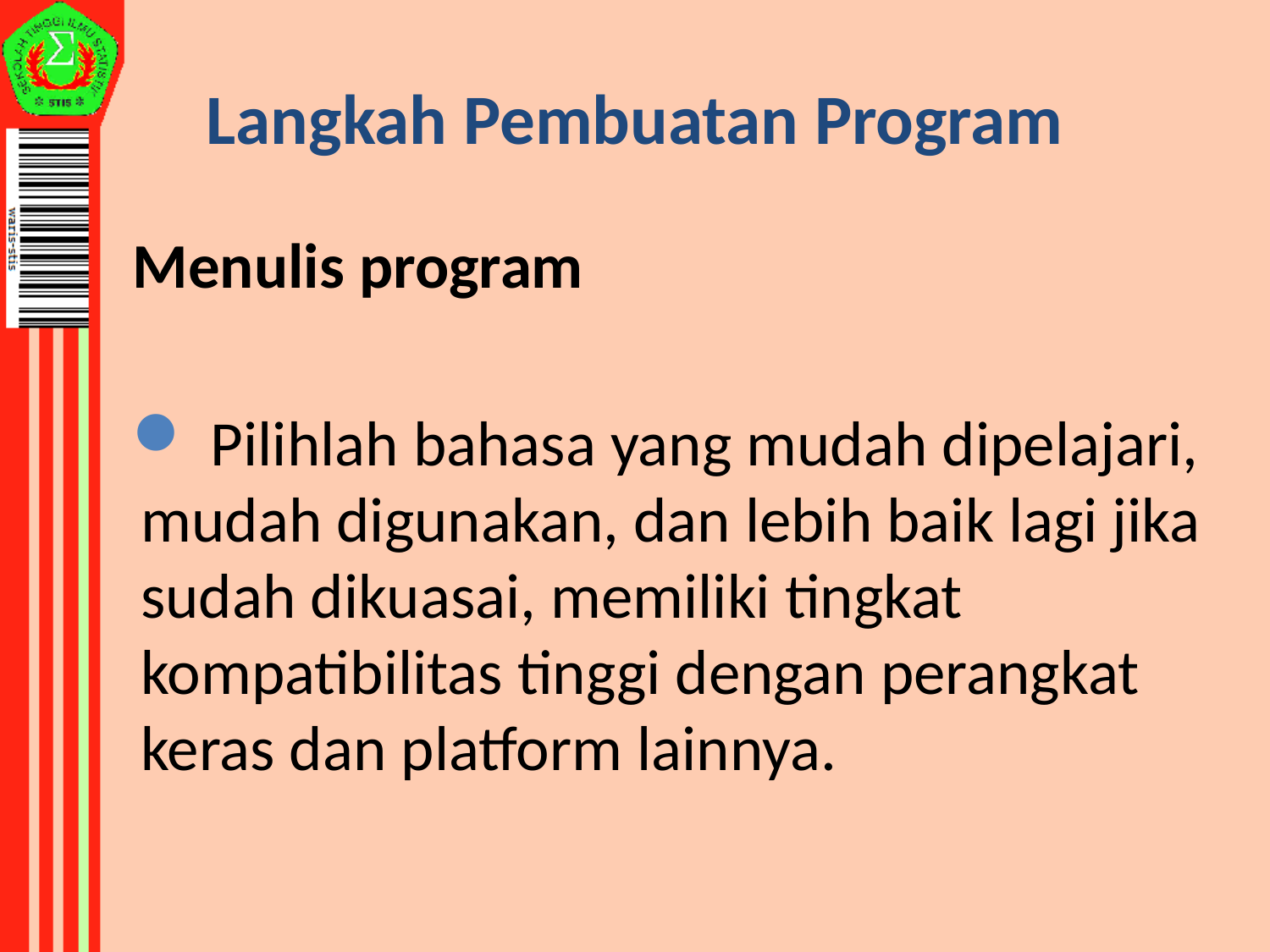

Langkah Pembuatan Program
Menulis program

 Pilihlah bahasa yang mudah dipelajari, mudah digunakan, dan lebih baik lagi jika sudah dikuasai, memiliki tingkat kompatibilitas tinggi dengan perangkat keras dan platform lainnya.